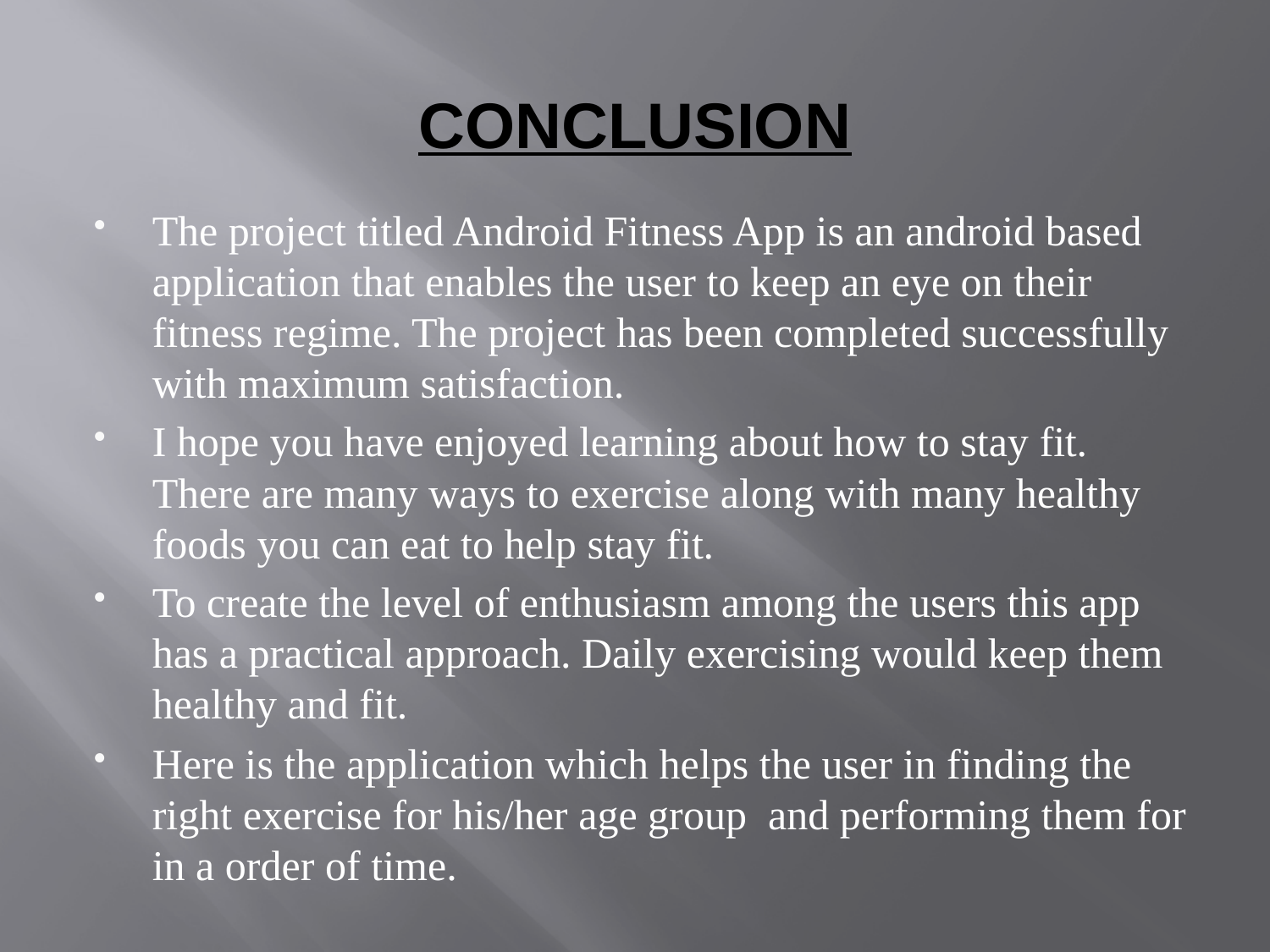

# CONCLUSION
The project titled Android Fitness App is an android based application that enables the user to keep an eye on their fitness regime. The project has been completed successfully with maximum satisfaction.
I hope you have enjoyed learning about how to stay fit. There are many ways to exercise along with many healthy foods you can eat to help stay fit.
To create the level of enthusiasm among the users this app has a practical approach. Daily exercising would keep them healthy and fit.
Here is the application which helps the user in finding the right exercise for his/her age group  and performing them for in a order of time.